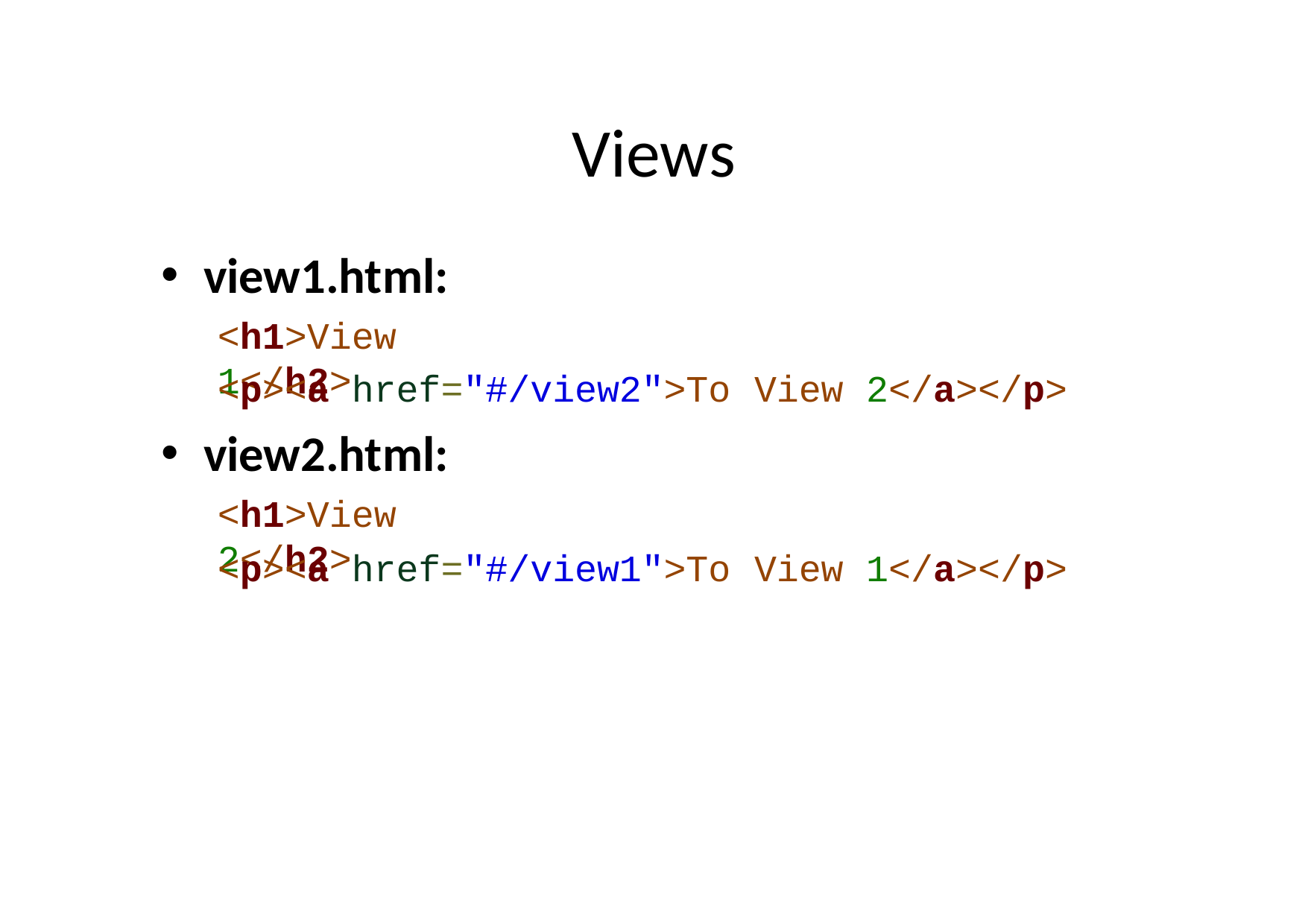

# Views
view1.html:
<h1>View	1</h2>
<p><a
href="#/view2">To
View
2</a></p>
view2.html:
<h1>View	2</h2>
<p><a
href="#/view1">To
View
1</a></p>